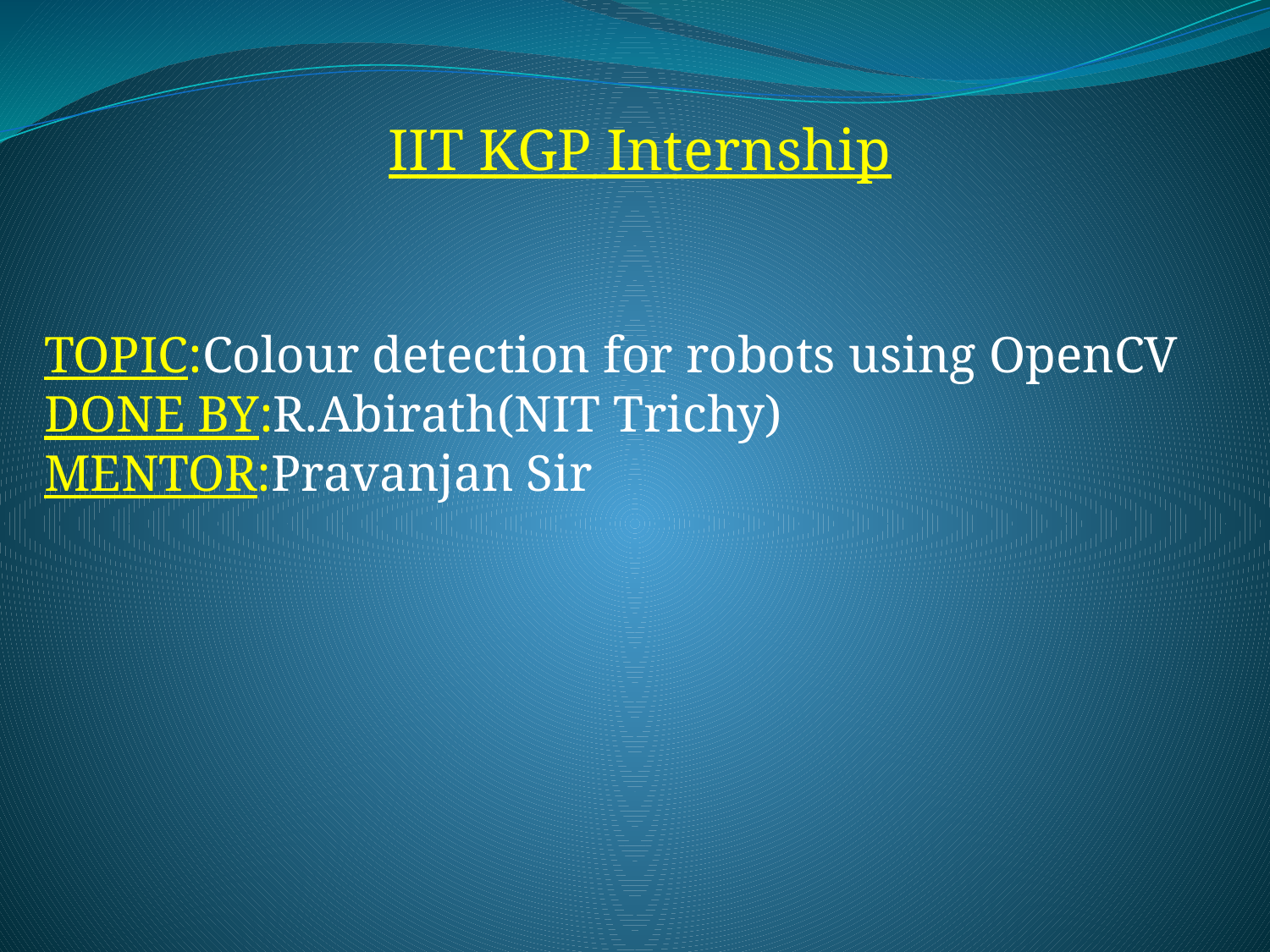

IIT KGP Internship
TOPIC:Colour detection for robots using OpenCV
DONE BY:R.Abirath(NIT Trichy)
MENTOR:Pravanjan Sir